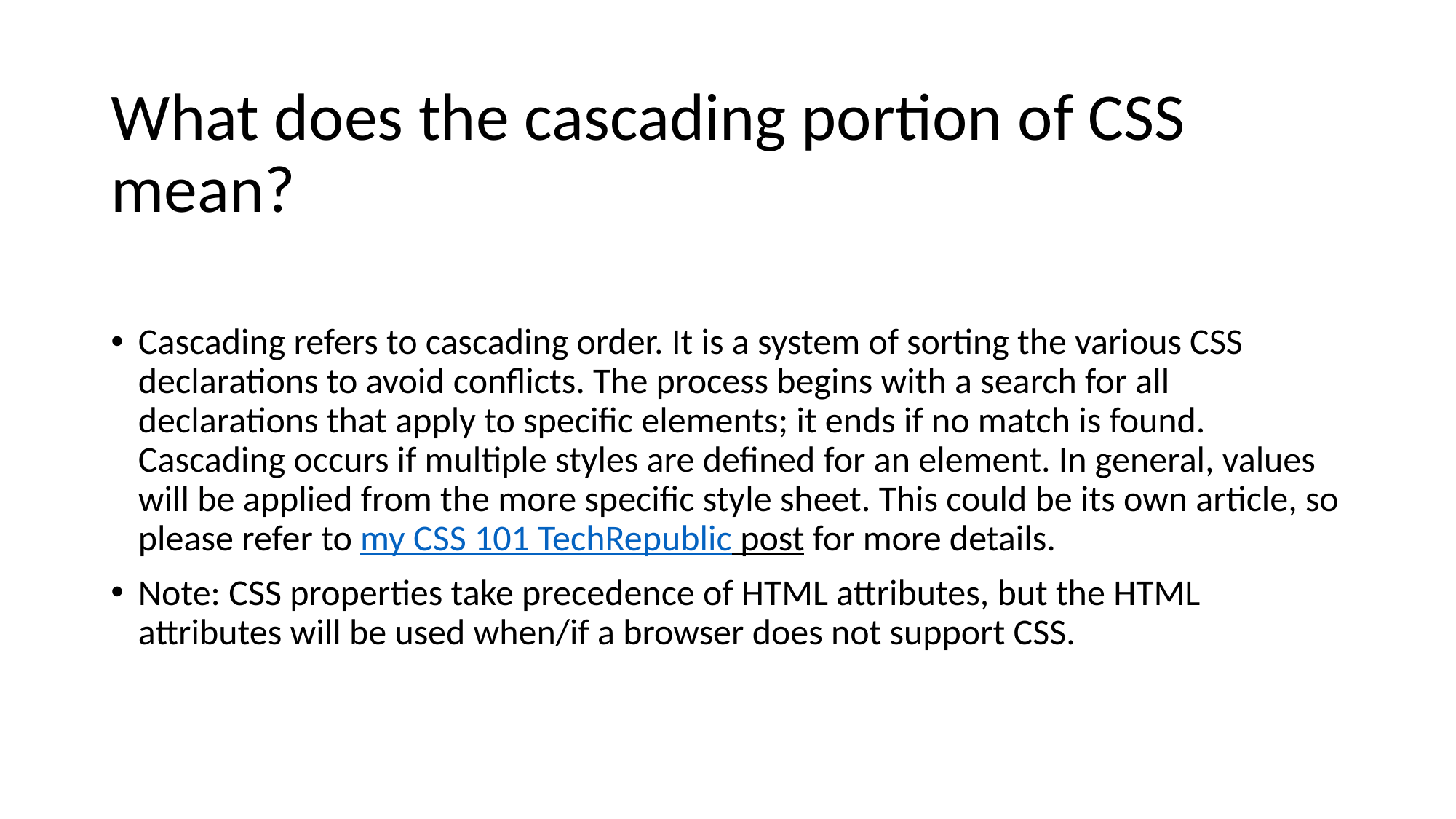

# What does the cascading portion of CSS mean?

Cascading refers to cascading order. It is a system of sorting the various CSS declarations to avoid conflicts. The process begins with a search for all declarations that apply to specific elements; it ends if no match is found. Cascading occurs if multiple styles are defined for an element. In general, values will be applied from the more specific style sheet. This could be its own article, so please refer to my CSS 101 TechRepublic post for more details.
Note: CSS properties take precedence of HTML attributes, but the HTML attributes will be used when/if a browser does not support CSS.